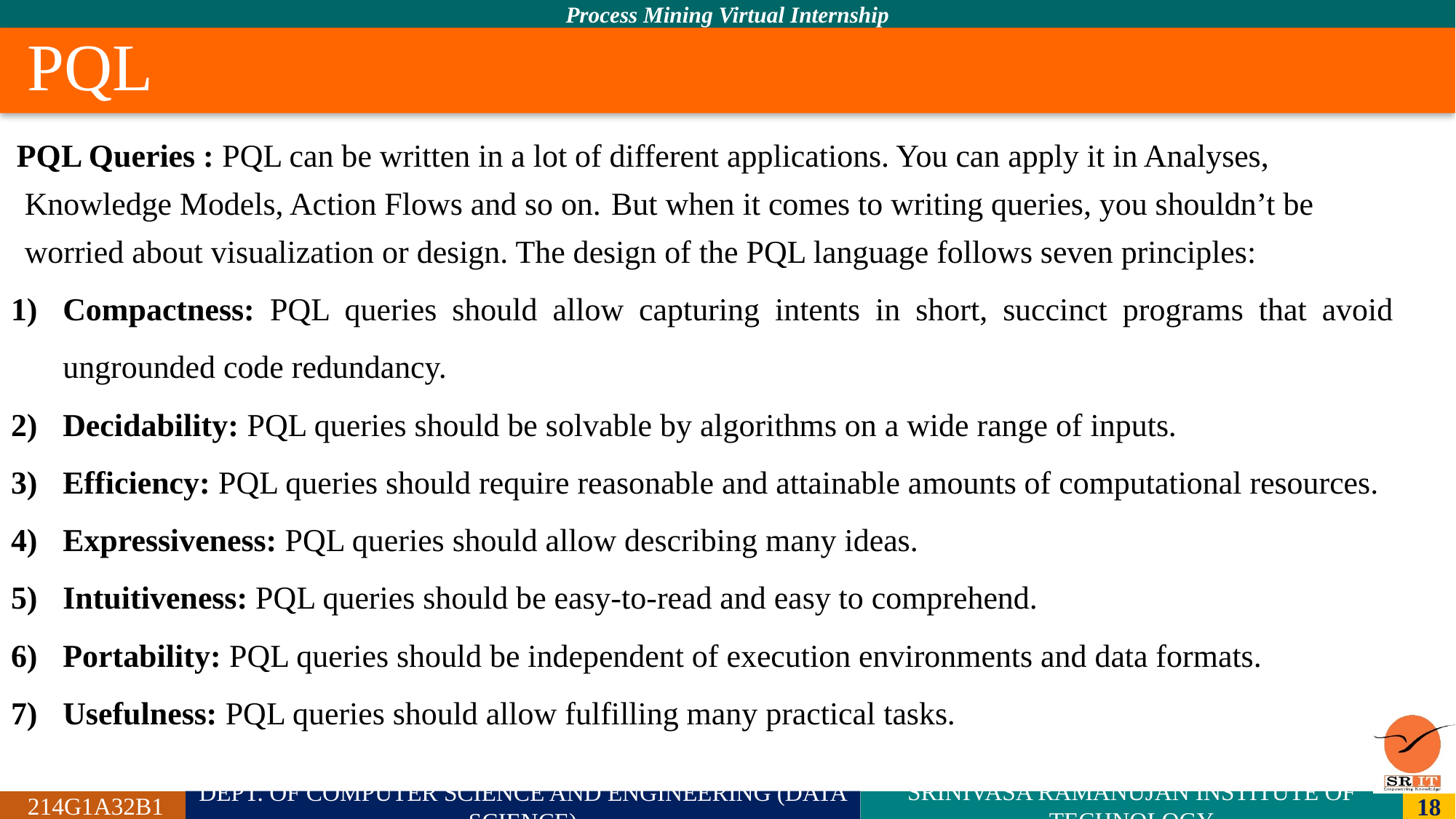

# PQL
PQL Queries : PQL can be written in a lot of different applications. You can apply it in Analyses,
 Knowledge Models, Action Flows and so on. But when it comes to writing queries, you shouldn’t be
 worried about visualization or design. The design of the PQL language follows seven principles:
Compactness: PQL queries should allow capturing intents in short, succinct programs that avoid ungrounded code redundancy.
Decidability: PQL queries should be solvable by algorithms on a wide range of inputs.
Efficiency: PQL queries should require reasonable and attainable amounts of computational resources.
Expressiveness: PQL queries should allow describing many ideas.
Intuitiveness: PQL queries should be easy-to-read and easy to comprehend.
Portability: PQL queries should be independent of execution environments and data formats.
Usefulness: PQL queries should allow fulfilling many practical tasks.